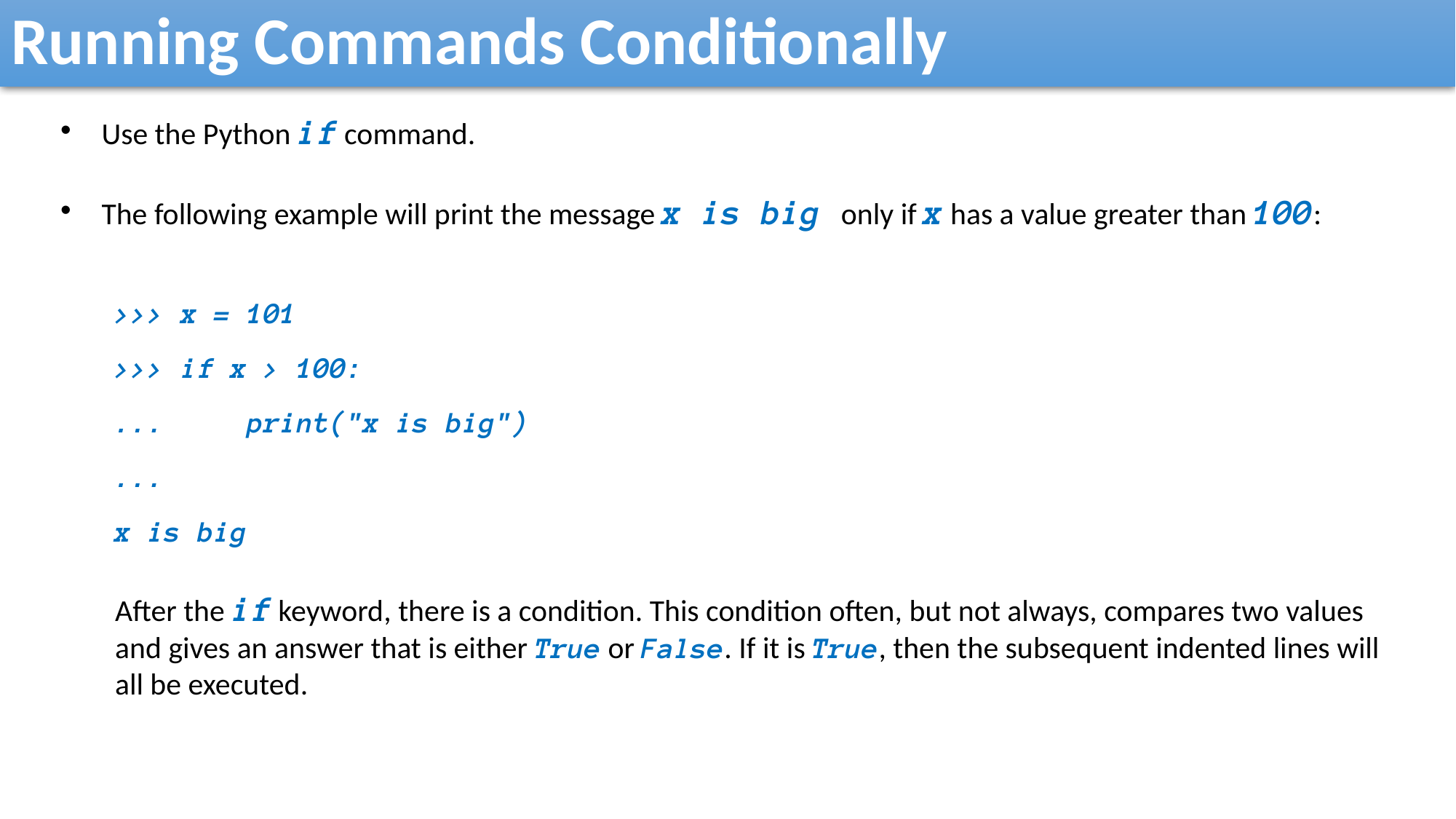

Running Commands Conditionally
Use the Python if command.

The following example will print the message x is big only if x has a value greater than 100:

>>> x = 101
>>> if x > 100:
...     print("x is big")
...
x is big

After the if keyword, there is a condition. This condition often, but not always, compares two values and gives an answer that is either True or False. If it is True, then the subsequent indented lines will all be executed.